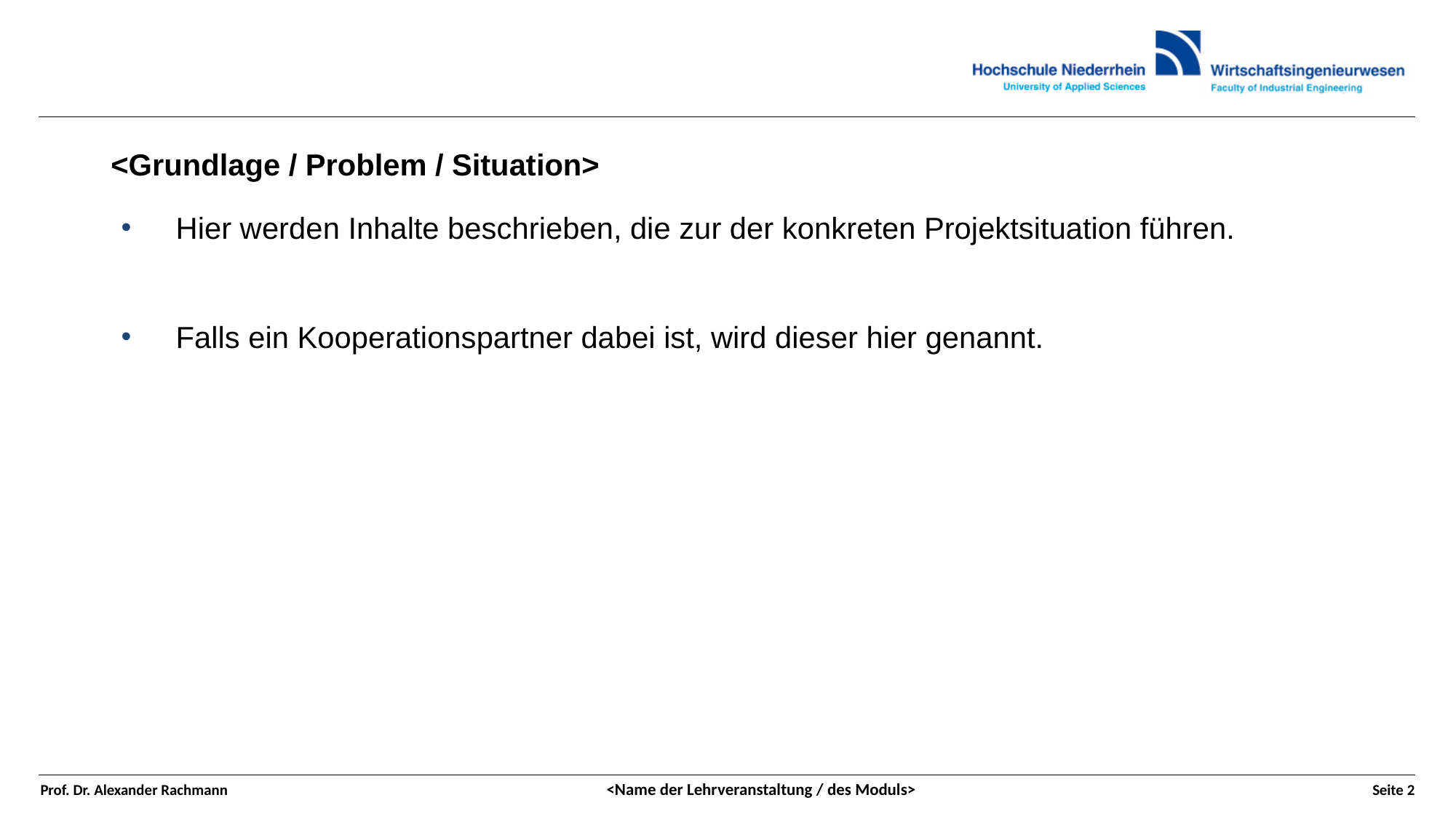

<Grundlage / Problem / Situation>
Hier werden Inhalte beschrieben, die zur der konkreten Projektsituation führen.

Falls ein Kooperationspartner dabei ist, wird dieser hier genannt.